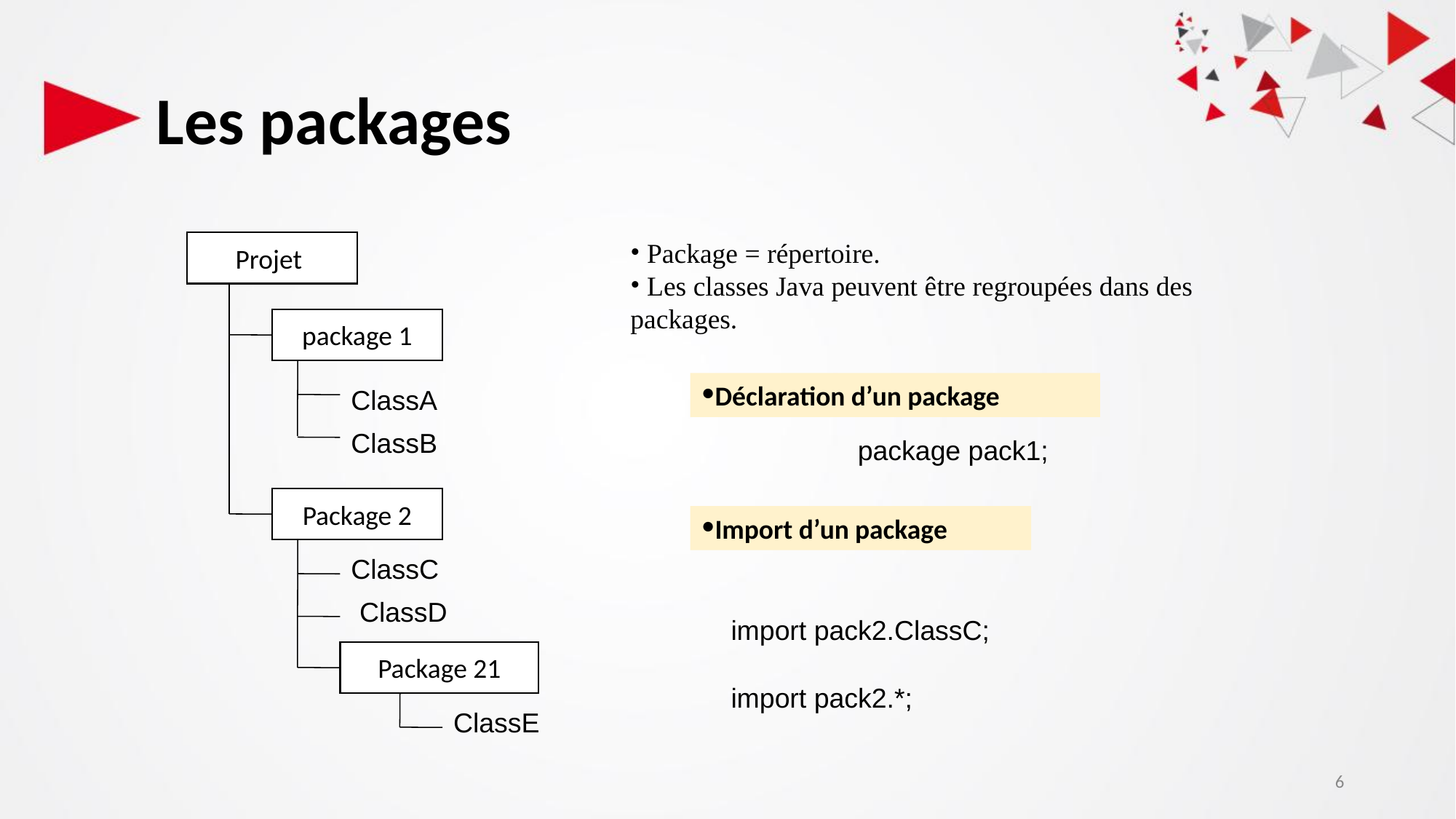

# Les packages
 Package = répertoire.
 Les classes Java peuvent être regroupées dans des packages.
Projet
package 1
Déclaration d’un package
ClassA
ClassB
package pack1;
Package 2
Import d’un package
ClassC
ClassD
import pack2.ClassC;
Package 21
import pack2.*;
ClassE
6